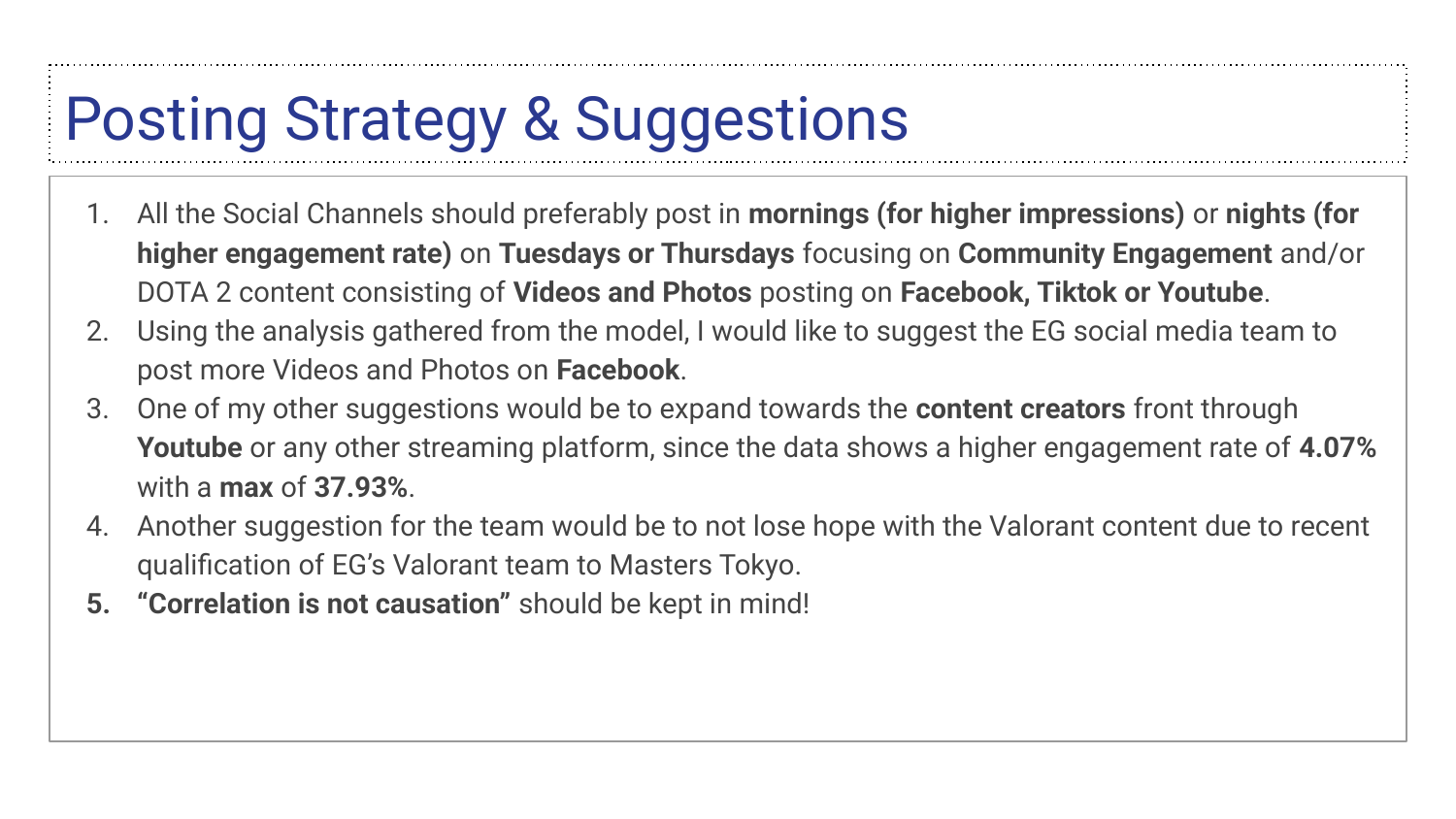

# Posting Strategy & Suggestions
All the Social Channels should preferably post in mornings (for higher impressions) or nights (for higher engagement rate) on Tuesdays or Thursdays focusing on Community Engagement and/or DOTA 2 content consisting of Videos and Photos posting on Facebook, Tiktok or Youtube.
Using the analysis gathered from the model, I would like to suggest the EG social media team to post more Videos and Photos on Facebook.
One of my other suggestions would be to expand towards the content creators front through Youtube or any other streaming platform, since the data shows a higher engagement rate of 4.07% with a max of 37.93%.
Another suggestion for the team would be to not lose hope with the Valorant content due to recent qualification of EG’s Valorant team to Masters Tokyo.
“Correlation is not causation” should be kept in mind!